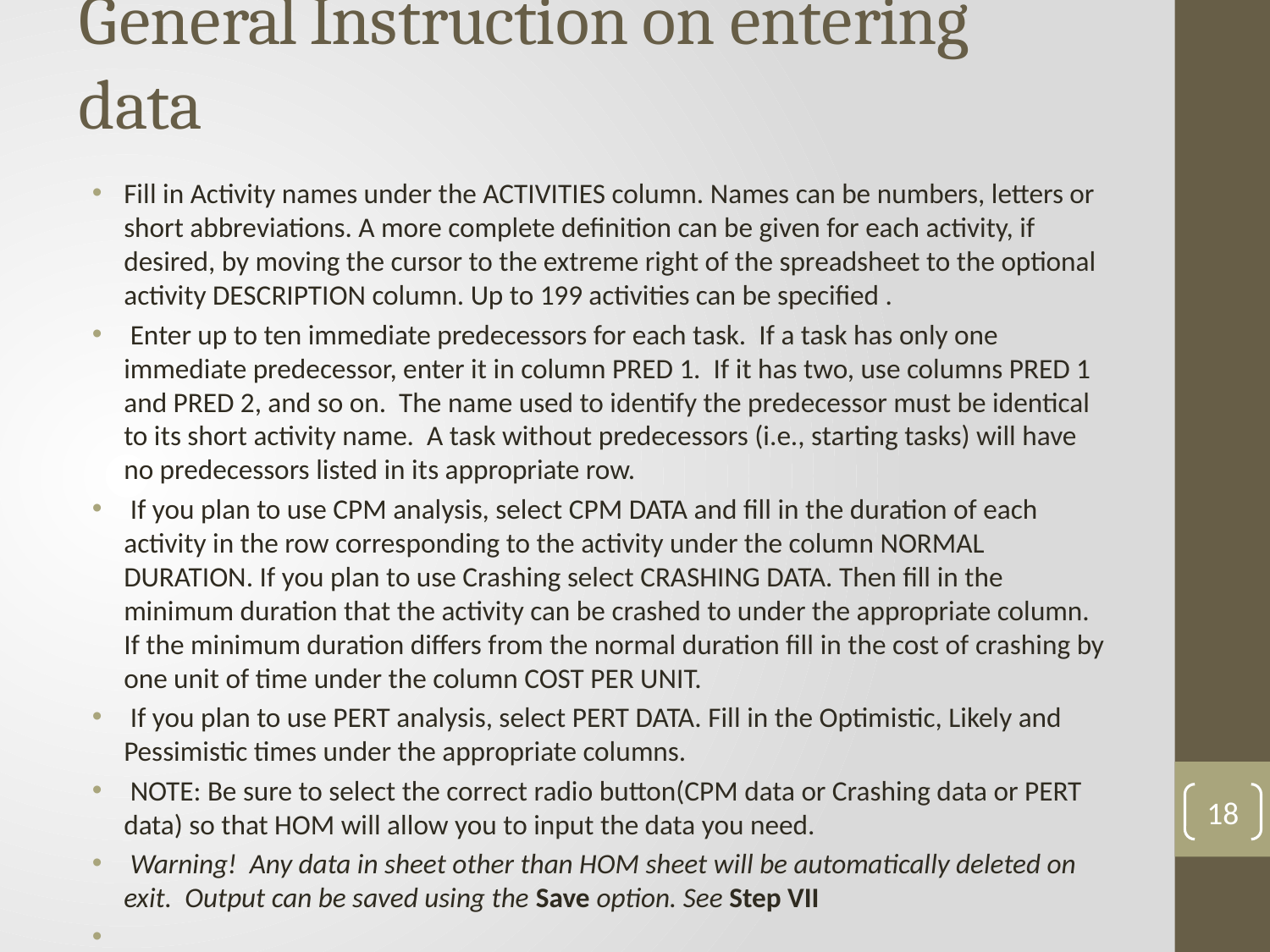

# General Instruction on entering data
Fill in Activity names under the ACTIVITIES column. Names can be numbers, letters or short abbreviations. A more complete definition can be given for each activity, if desired, by moving the cursor to the extreme right of the spreadsheet to the optional activity DESCRIPTION column. Up to 199 activities can be specified .
 Enter up to ten immediate predecessors for each task.  If a task has only one immediate predecessor, enter it in column PRED 1.  If it has two, use columns PRED 1 and PRED 2, and so on.  The name used to identify the predecessor must be identical to its short activity name.  A task without predecessors (i.e., starting tasks) will have no predecessors listed in its appropriate row.
 If you plan to use CPM analysis, select CPM DATA and fill in the duration of each activity in the row corresponding to the activity under the column NORMAL DURATION. If you plan to use Crashing select CRASHING DATA. Then fill in the minimum duration that the activity can be crashed to under the appropriate column. If the minimum duration differs from the normal duration fill in the cost of crashing by one unit of time under the column COST PER UNIT.
 If you plan to use PERT analysis, select PERT DATA. Fill in the Optimistic, Likely and Pessimistic times under the appropriate columns.
 NOTE: Be sure to select the correct radio button(CPM data or Crashing data or PERT data) so that HOM will allow you to input the data you need.
 Warning!  Any data in sheet other than HOM sheet will be automatically deleted on exit.  Output can be saved using the Save option. See Step VII

18